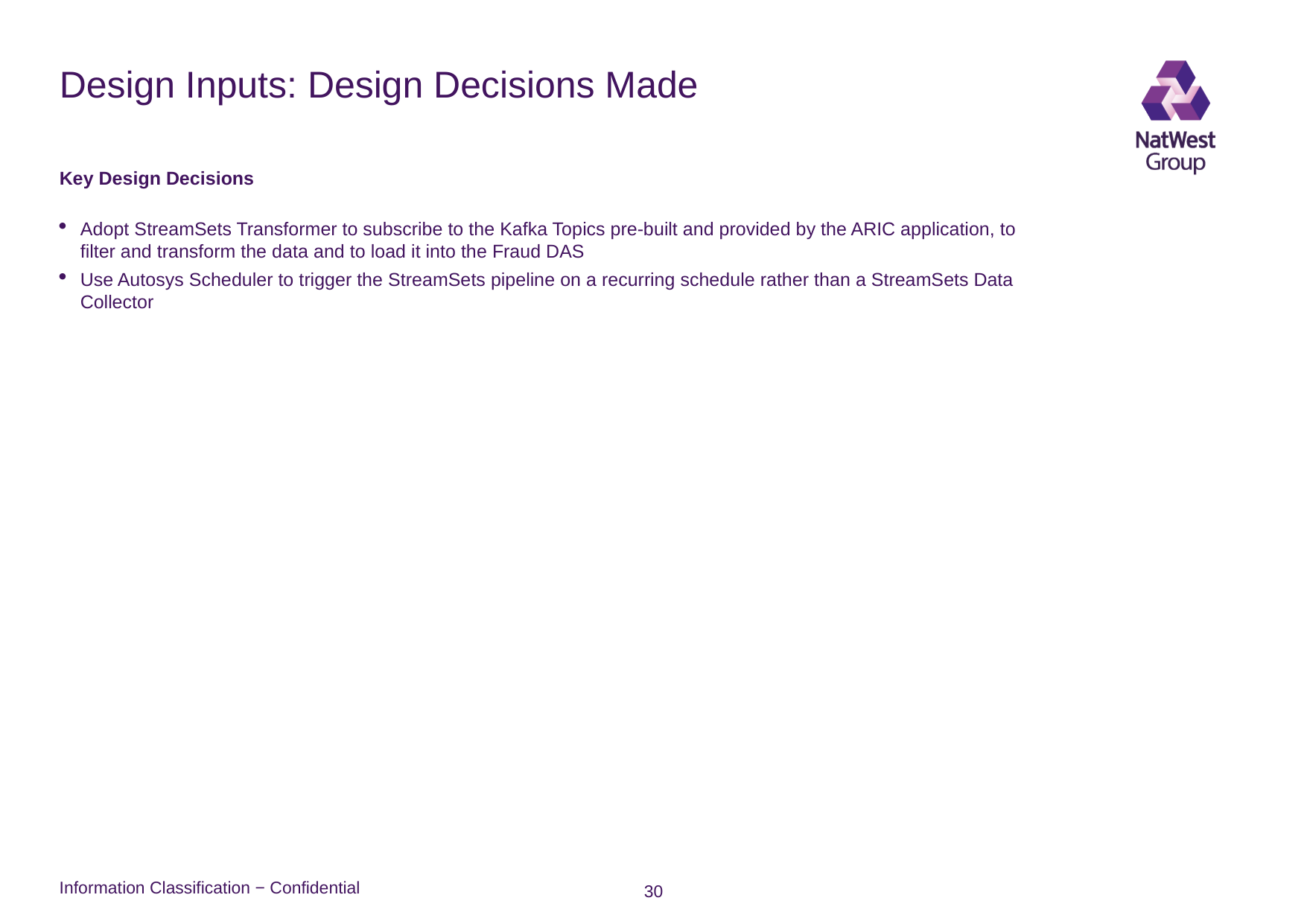

# Design Inputs: Design Decisions Made
Key Design Decisions
Adopt StreamSets Transformer to subscribe to the Kafka Topics pre-built and provided by the ARIC application, to filter and transform the data and to load it into the Fraud DAS
Use Autosys Scheduler to trigger the StreamSets pipeline on a recurring schedule rather than a StreamSets Data Collector

30